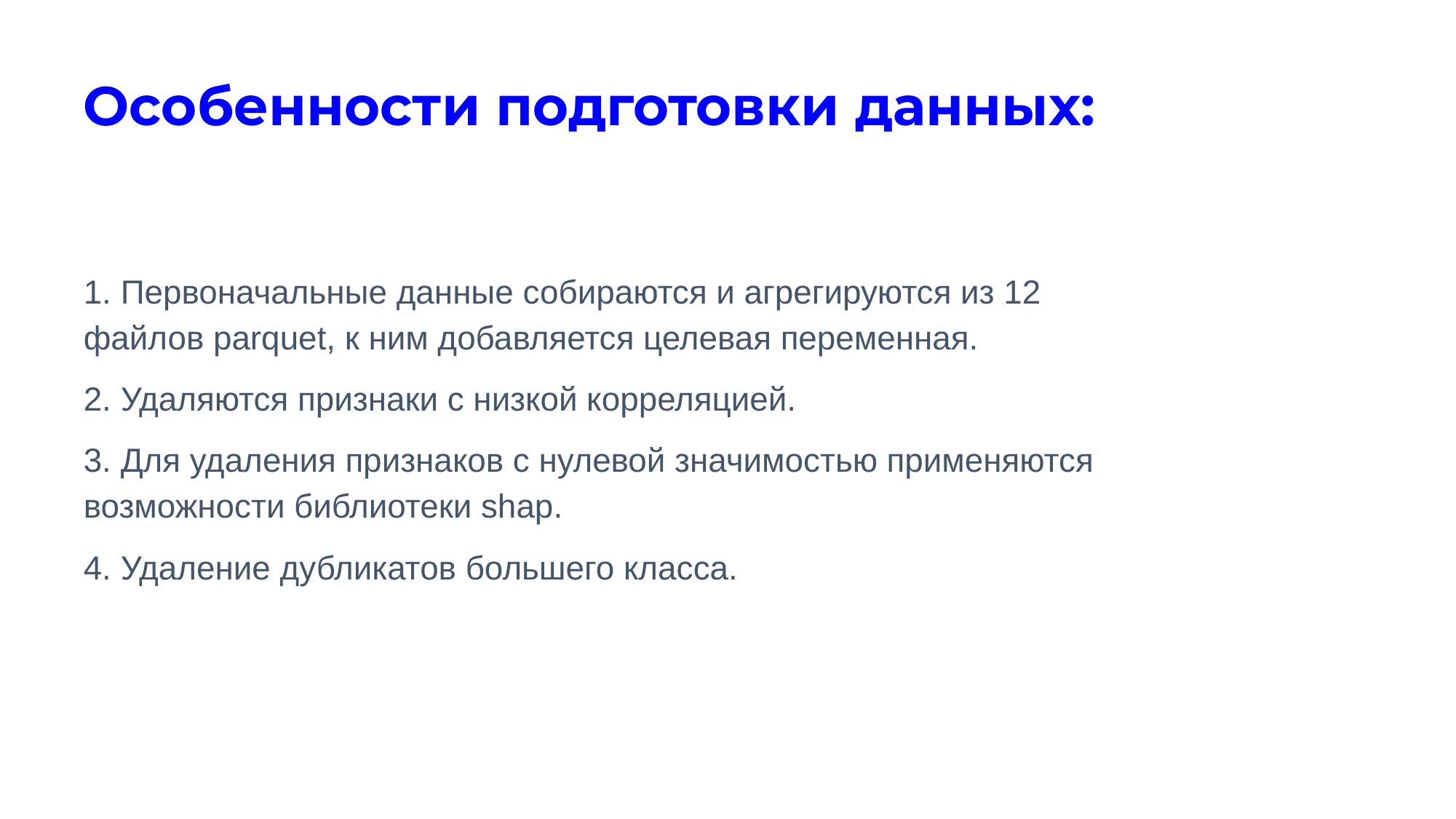

Особенности подготовки данных:

1. Первоначальные данные собираются и агрегируются из 12 файлов parquet, к ним добавляется целевая переменная.
2. Удаляются признаки с низкой корреляцией.
3. Для удаления признаков с нулевой значимостью применяются возможности библиотеки shap.
4. Удаление дубликатов большего класса.